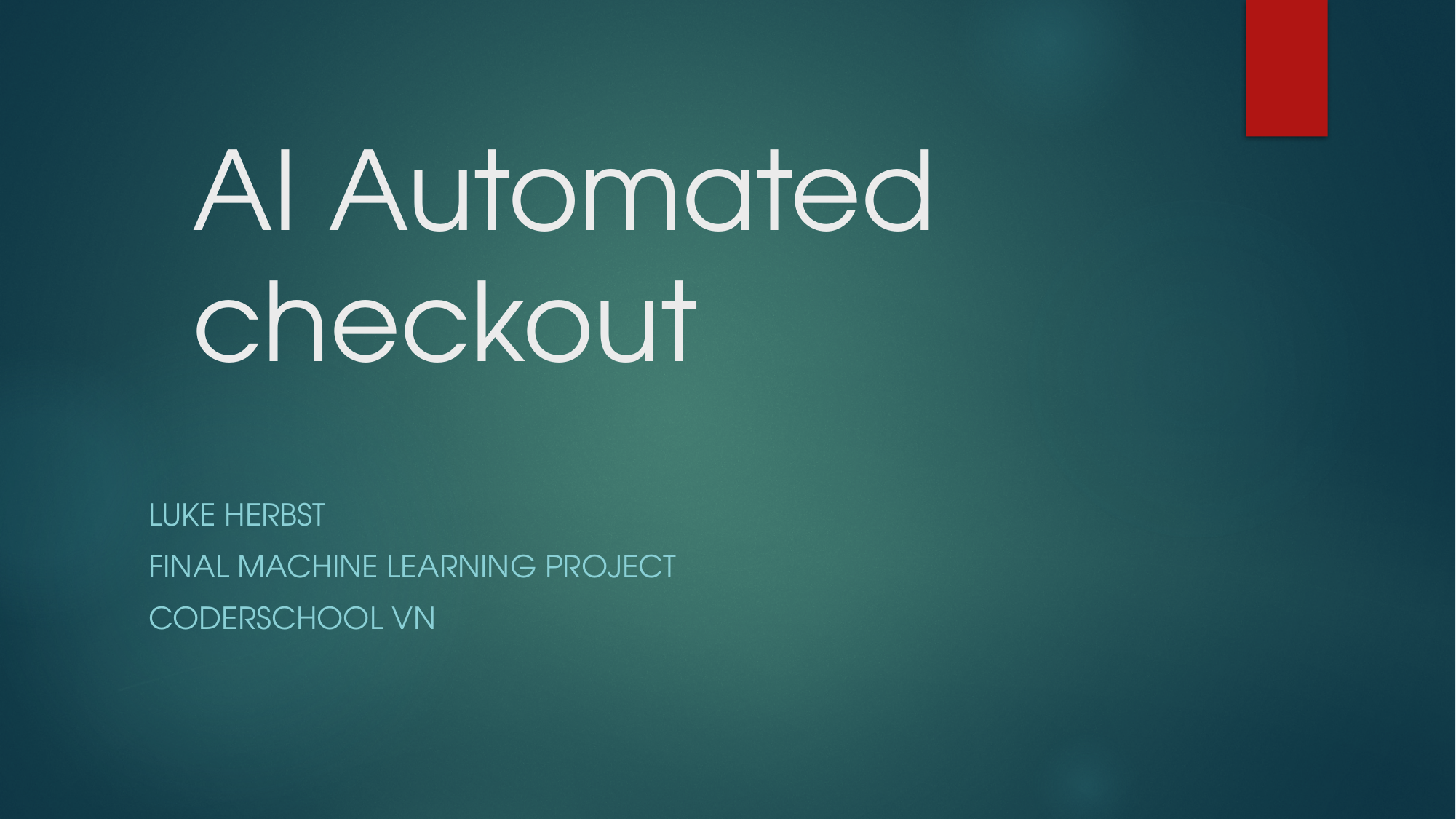

# AI Automated checkout
Luke Herbst
Final Machine learning Project
Coderschool VN